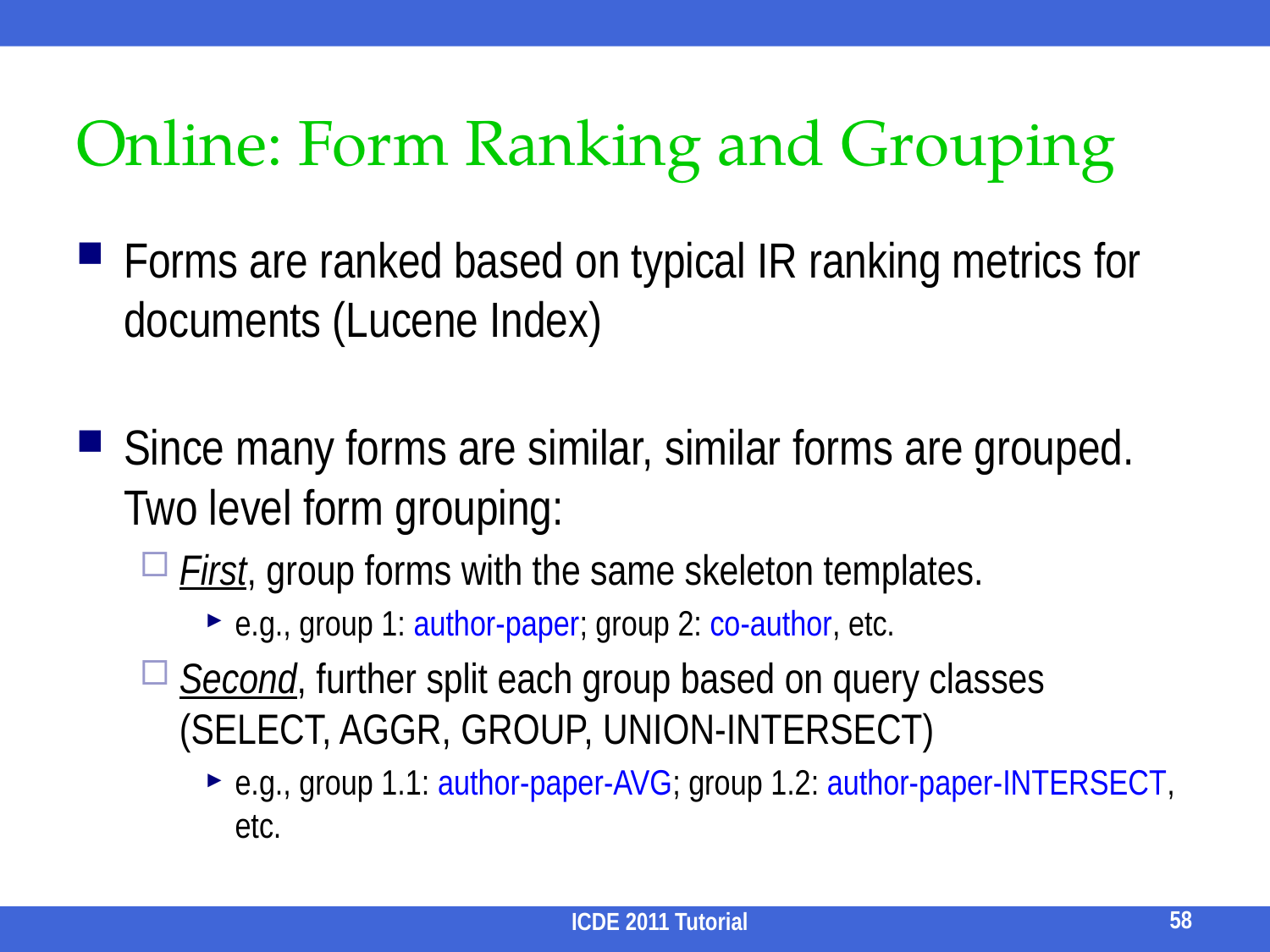

# Online: Form Ranking and Grouping
Forms are ranked based on typical IR ranking metrics for documents (Lucene Index)

Since many forms are similar, similar forms are grouped. Two level form grouping:
First, group forms with the same skeleton templates.
e.g., group 1: author-paper; group 2: co-author, etc.
Second, further split each group based on query classes (SELECT, AGGR, GROUP, UNION-INTERSECT)
e.g., group 1.1: author-paper-AVG; group 1.2: author-paper-INTERSECT, etc.

58
ICDE 2011 Tutorial